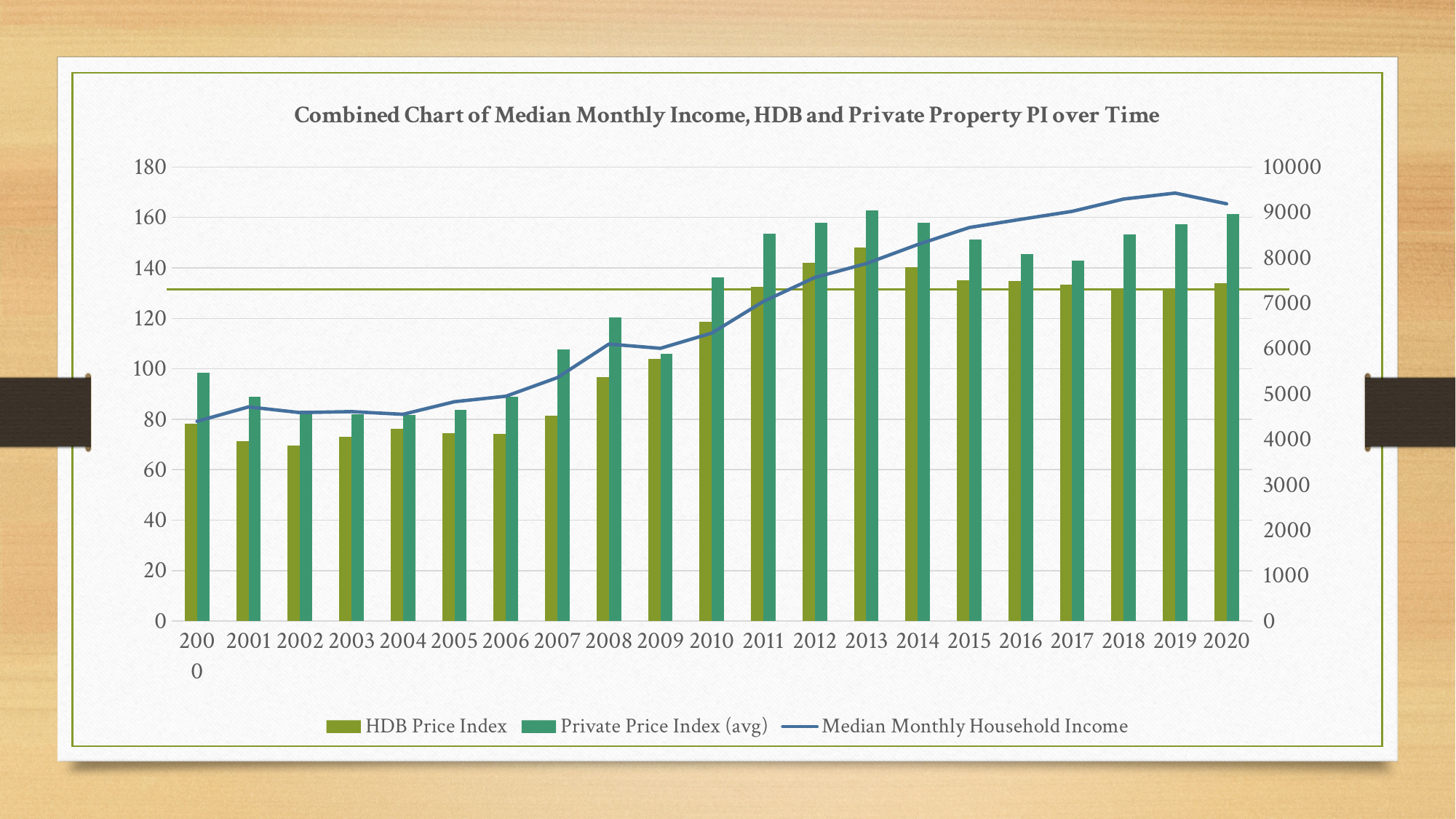

### Chart: Combined Chart of Median Monthly Income, HDB and Private Property PI over Time

| Category |  |  |  |
|---|---|---|---|
| 2000 | 78.25 | 98.52500000000002 | 4398.0 |
| 2001 | 71.375 | 89.0125 | 4716.0 |
| 2002 | 69.525 | 83.4 | 4590.0 |
| 2003 | 72.925 | 81.8875 | 4612.0 |
| 2004 | 76.225 | 81.5625 | 4552.0 |
| 2005 | 74.35 | 83.6625 | 4831.0 |
| 2006 | 74.25 | 89.02499999999998 | 4952.0 |
| 2007 | 81.27499999999999 | 107.7125 | 5362.0 |
| 2008 | 96.72500000000001 | 120.2875 | 6100.0 |
| 2009 | 103.85 | 105.95 | 6006.0 |
| 2010 | 118.6 | 136.16250000000002 | 6342.0 |
| 2011 | 132.47500000000002 | 153.5375 | 7037.0 |
| 2012 | 142.14999999999998 | 157.9625 | 7566.0 |
| 2013 | 147.97500000000002 | 162.825 | 7872.0 |
| 2014 | 140.275 | 157.85 | 8292.0 |
| 2015 | 135.0 | 151.35000000000002 | 8666.0 |
| 2016 | 134.67499999999998 | 145.42499999999998 | 8846.0 |
| 2017 | 133.25 | 142.9625 | 9023.0 |
| 2018 | 131.575 | 153.3875 | 9293.0 |
| 2019 | 131.05 | 157.3875 | 9425.0 |
| 2020 | 133.85 | 161.2375 | 9189.0 |